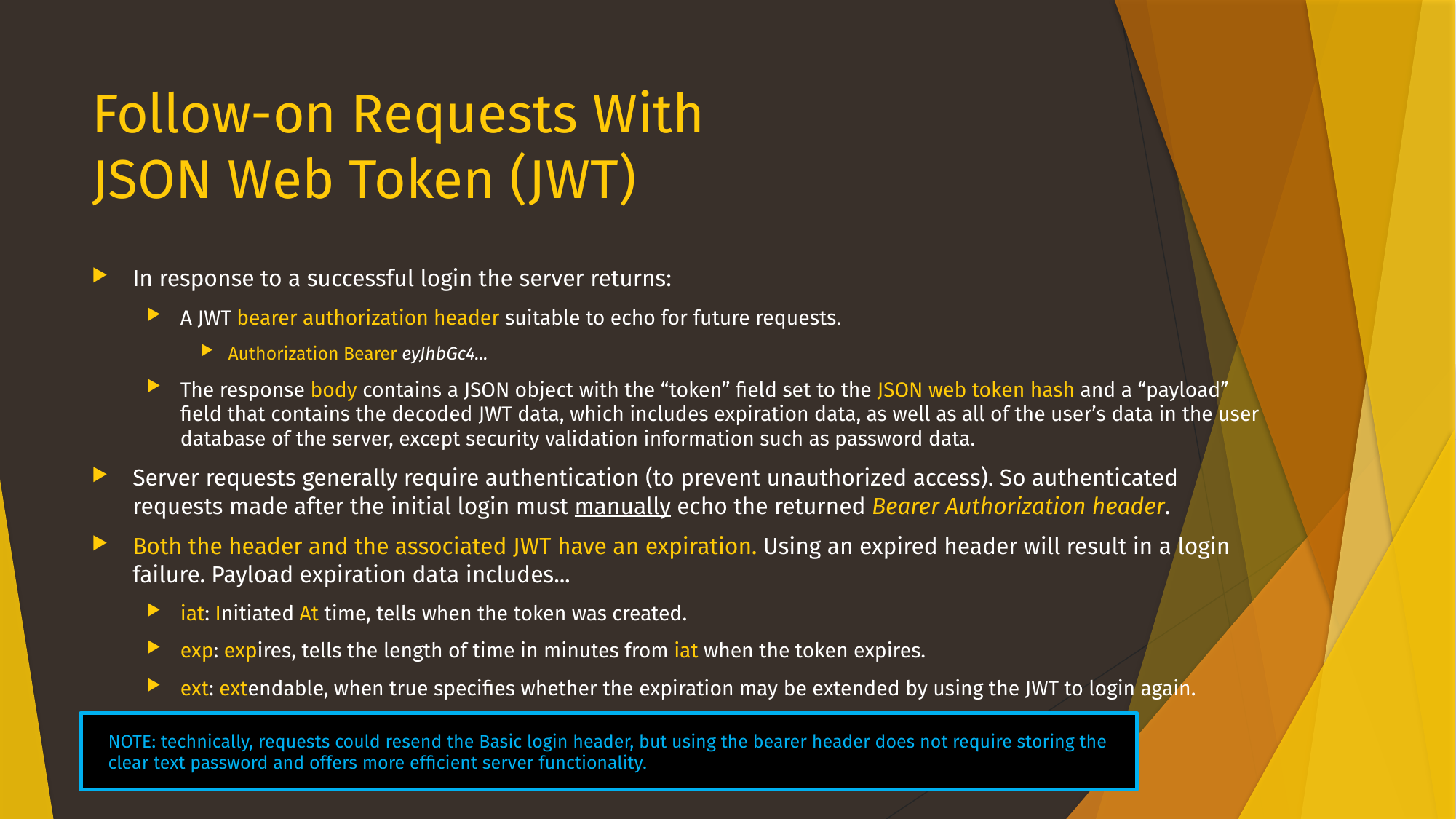

# Follow-on Requests With JSON Web Token (JWT)
In response to a successful login the server returns:
A JWT bearer authorization header suitable to echo for future requests.
Authorization Bearer eyJhbGc4...
The response body contains a JSON object with the “token” field set to the JSON web token hash and a “payload” field that contains the decoded JWT data, which includes expiration data, as well as all of the user’s data in the user database of the server, except security validation information such as password data.
Server requests generally require authentication (to prevent unauthorized access). So authenticated requests made after the initial login must manually echo the returned Bearer Authorization header.
Both the header and the associated JWT have an expiration. Using an expired header will result in a login failure. Payload expiration data includes...
iat: Initiated At time, tells when the token was created.
exp: expires, tells the length of time in minutes from iat when the token expires.
ext: extendable, when true specifies whether the expiration may be extended by using the JWT to login again.
NOTE: technically, requests could resend the Basic login header, but using the bearer header does not require storing the clear text password and offers more efficient server functionality.